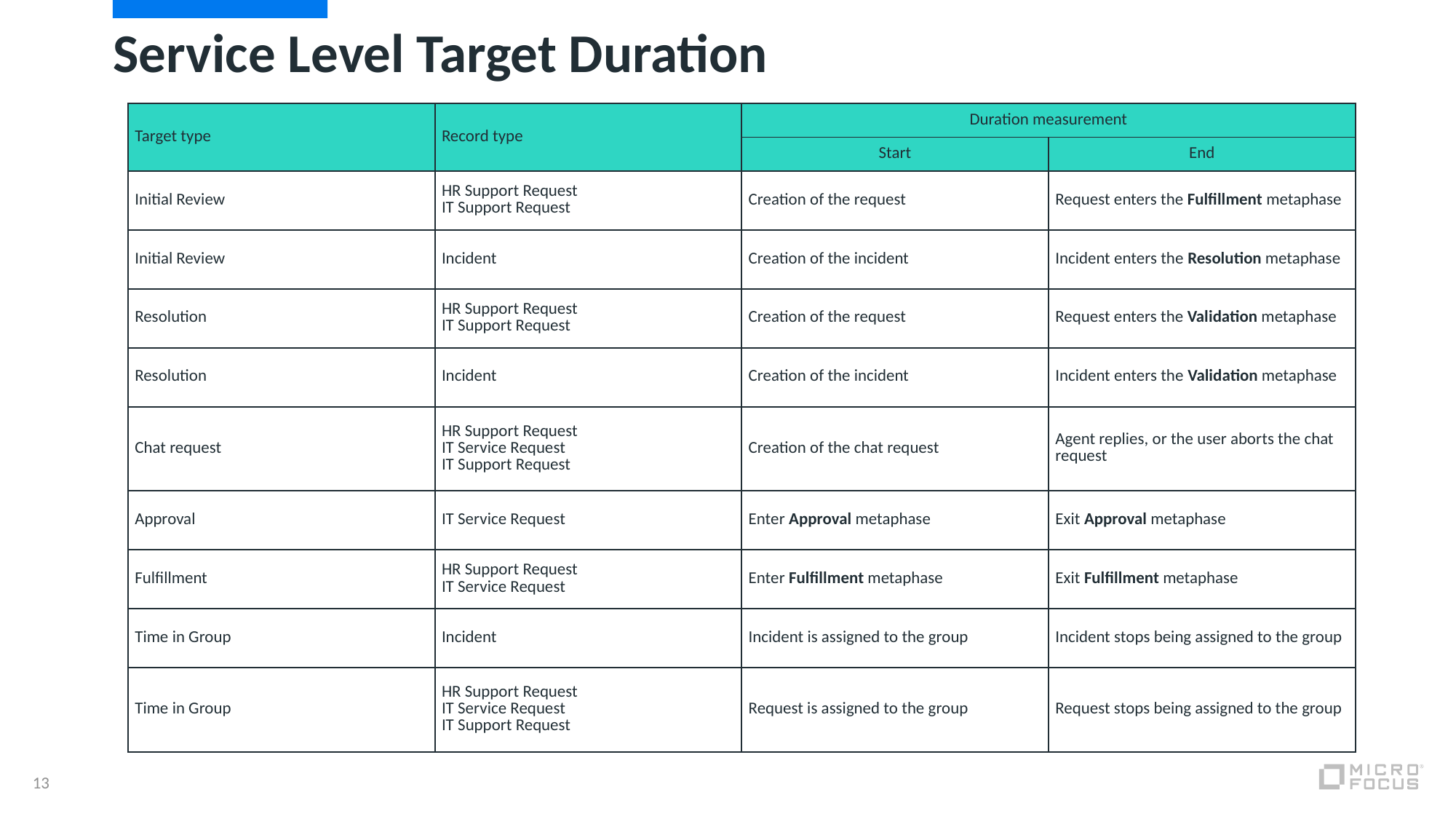

# Service Level Target Duration
| Target type | Record type | Duration measurement |  |
| --- | --- | --- | --- |
|  |  | Start | End |
| Initial Review | HR Support Request IT Support Request | Creation of the request | Request enters the Fulfillment metaphase |
| Initial Review | Incident | Creation of the incident | Incident enters the Resolution metaphase |
| Resolution | HR Support Request IT Support Request | Creation of the request | Request enters the Validation metaphase |
| Resolution | Incident | Creation of the incident | Incident enters the Validation metaphase |
| Chat request | HR Support Request IT Service Request IT Support Request | Creation of the chat request | Agent replies, or the user aborts the chat request |
| Approval | IT Service Request | Enter Approval metaphase | Exit Approval metaphase |
| Fulfillment | HR Support Request IT Service Request | Enter Fulfillment metaphase | Exit Fulfillment metaphase |
| Time in Group | Incident | Incident is assigned to the group | Incident stops being assigned to the group |
| Time in Group | HR Support Request IT Service Request IT Support Request | Request is assigned to the group | Request stops being assigned to the group |
13